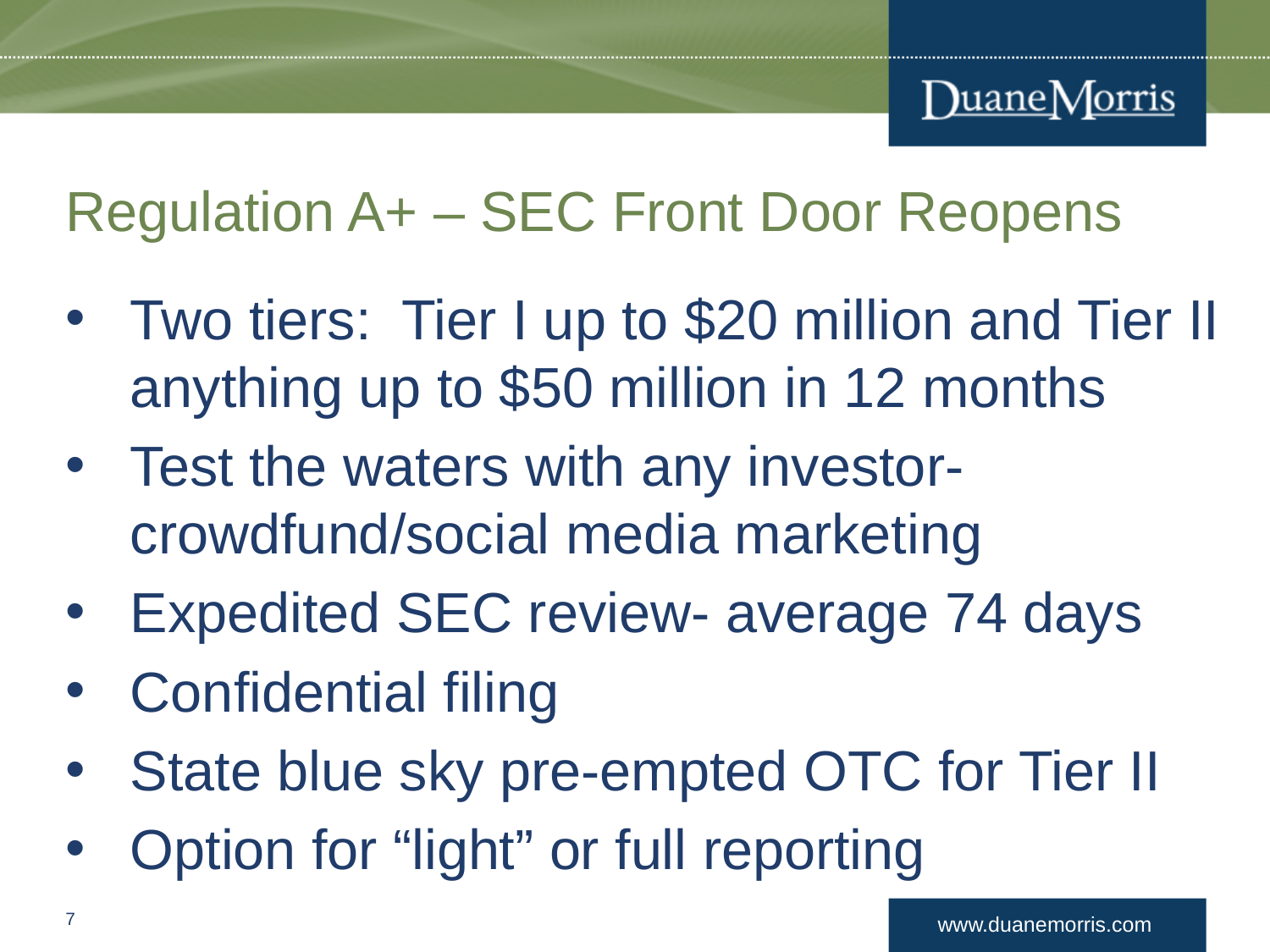

# Regulation A+ – SEC Front Door Reopens
Two tiers:  Tier I up to $20 million and Tier II anything up to $50 million in 12 months
Test the waters with any investor- crowdfund/social media marketing
Expedited SEC review- average 74 days
Confidential filing
State blue sky pre-empted OTC for Tier II
Option for “light” or full reporting
7